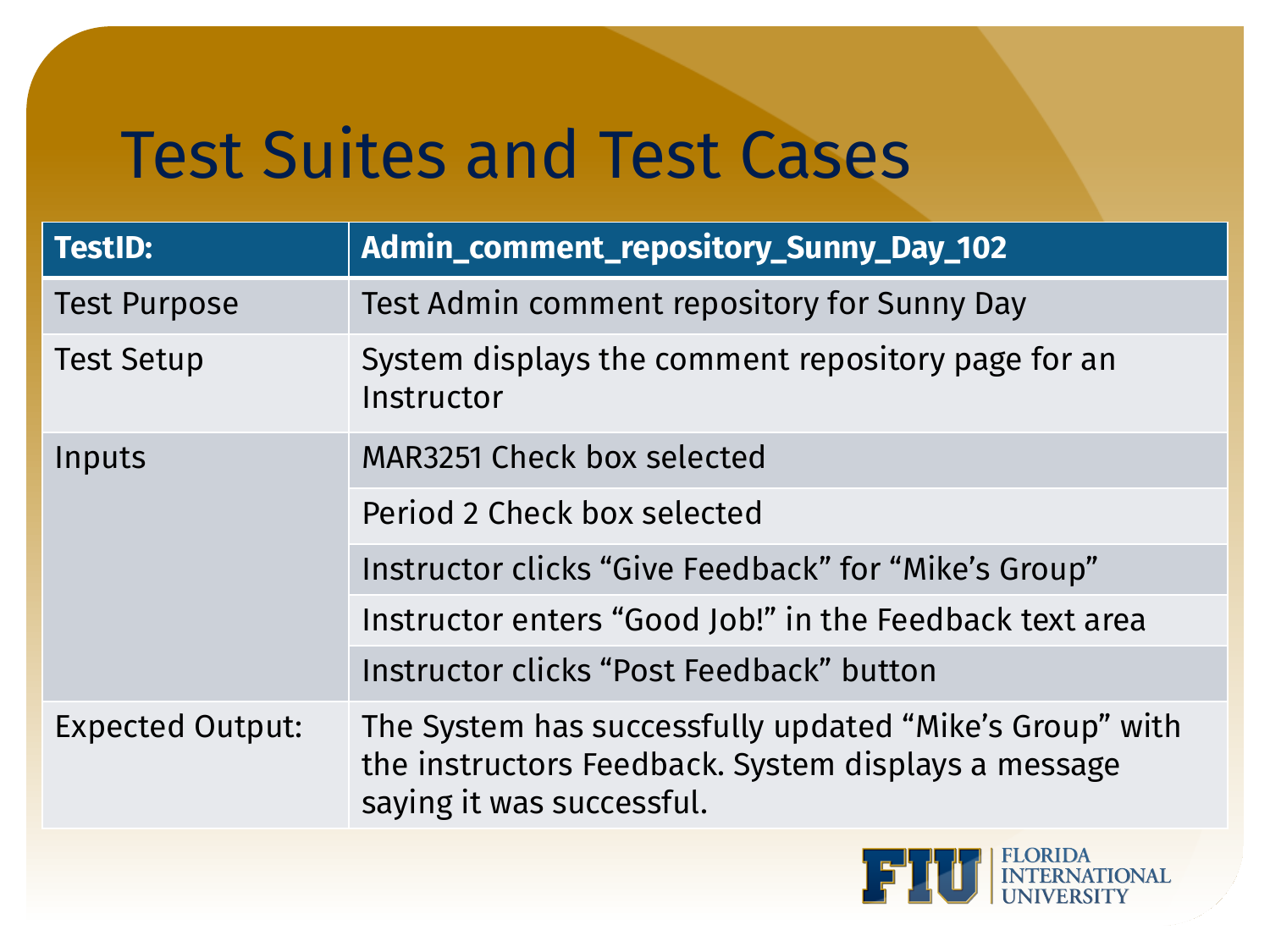

# Test Suites and Test Cases
| TestID: | Admin\_comment\_repository\_Sunny\_Day\_102 |
| --- | --- |
| Test Purpose | Test Admin comment repository for Sunny Day |
| Test Setup | System displays the comment repository page for an Instructor |
| Inputs | MAR3251 Check box selected |
|  | Period 2 Check box selected |
|  | Instructor clicks “Give Feedback” for “Mike’s Group” |
|  | Instructor enters “Good Job!” in the Feedback text area |
|  | Instructor clicks “Post Feedback” button |
| Expected Output: | The System has successfully updated “Mike’s Group” with the instructors Feedback. System displays a message saying it was successful. |
Sunny Day
Rainy Day
Automated test scripts, if any